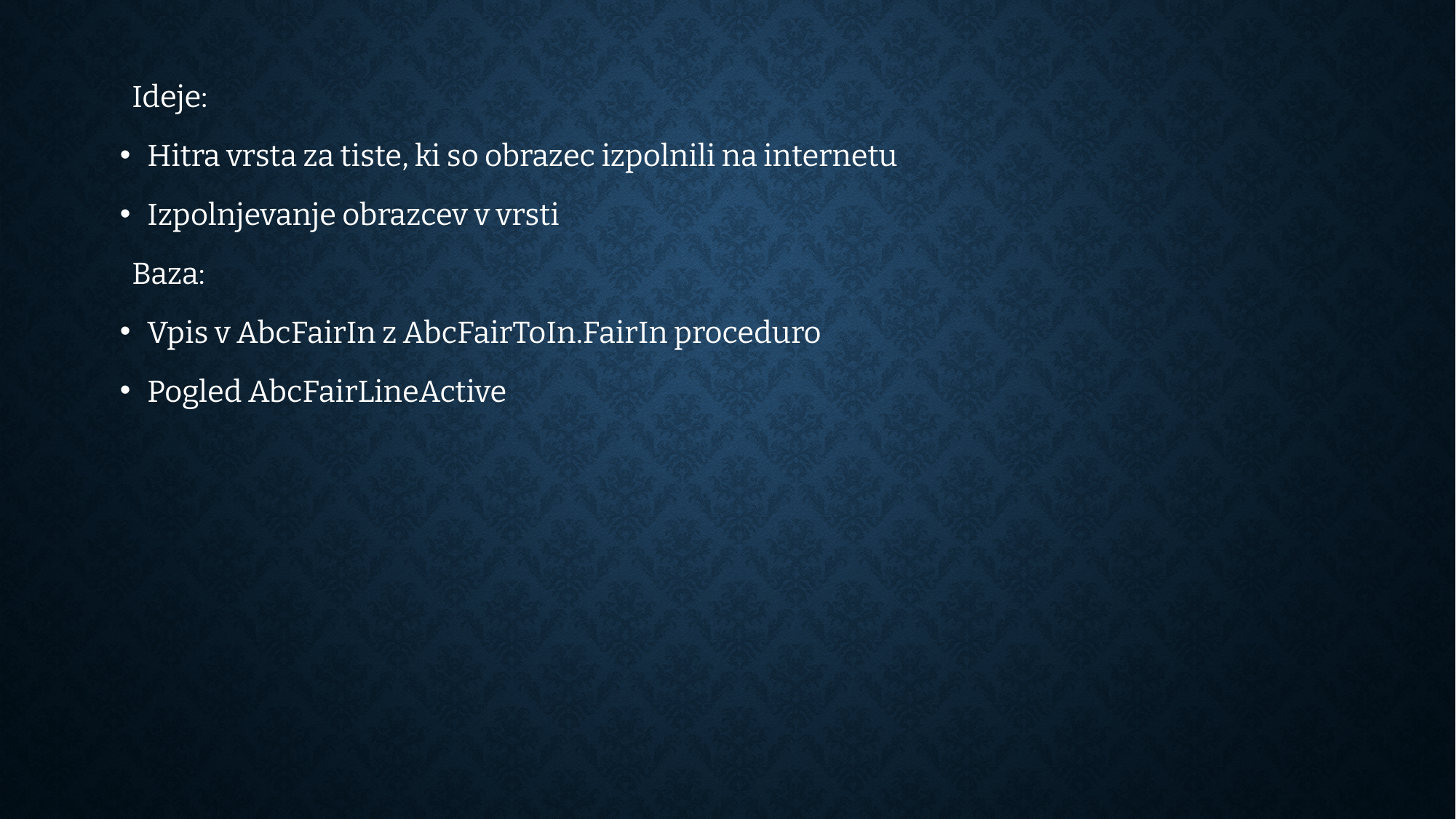

Ideje:
Hitra vrsta za tiste, ki so obrazec izpolnili na internetu
Izpolnjevanje obrazcev v vrsti
  Baza:
Vpis v AbcFairIn z AbcFairToIn.FairIn proceduro
Pogled AbcFairLineActive